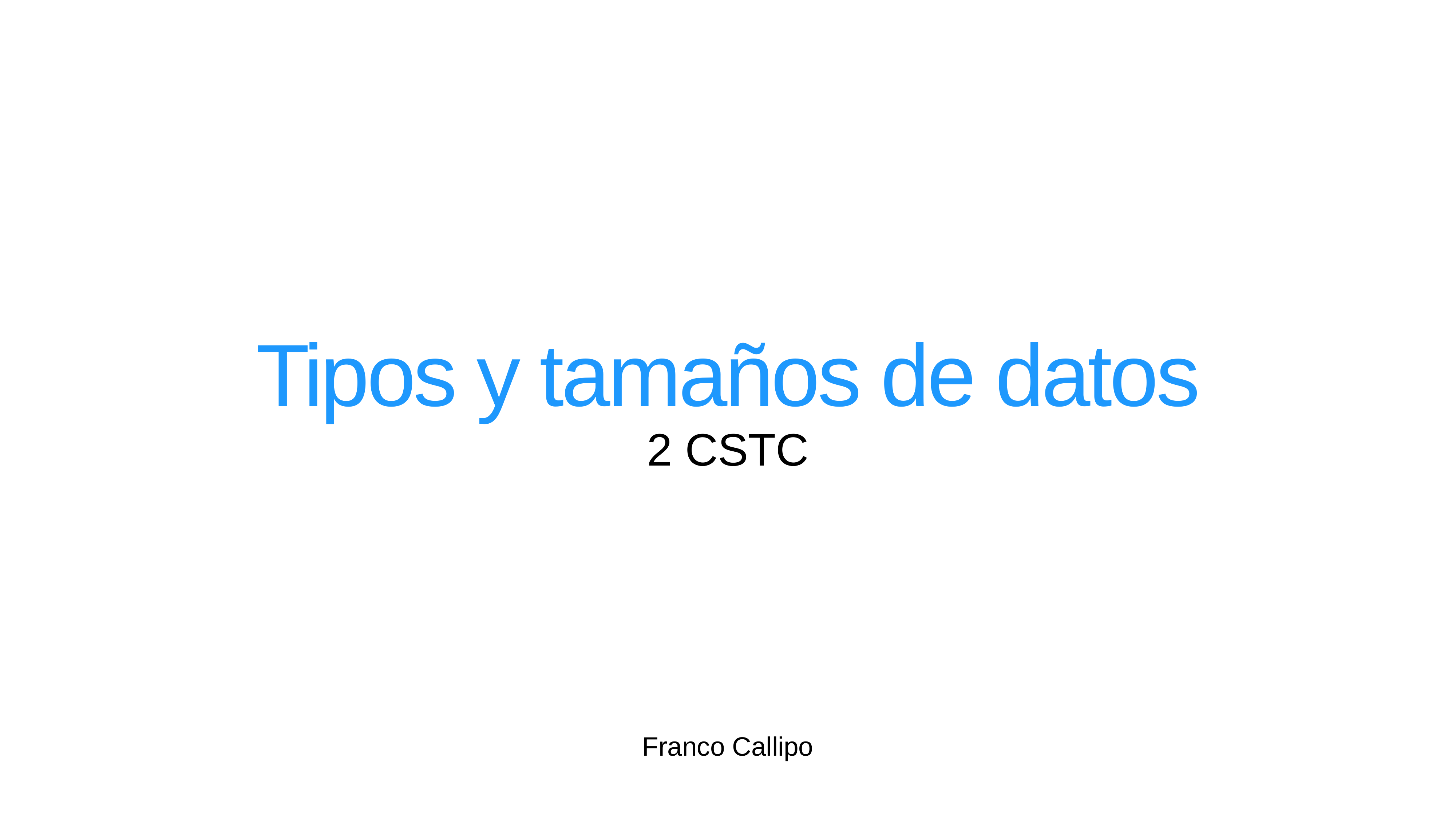

# Tipos y tamaños de datos
2 CSTC
Franco Callipo